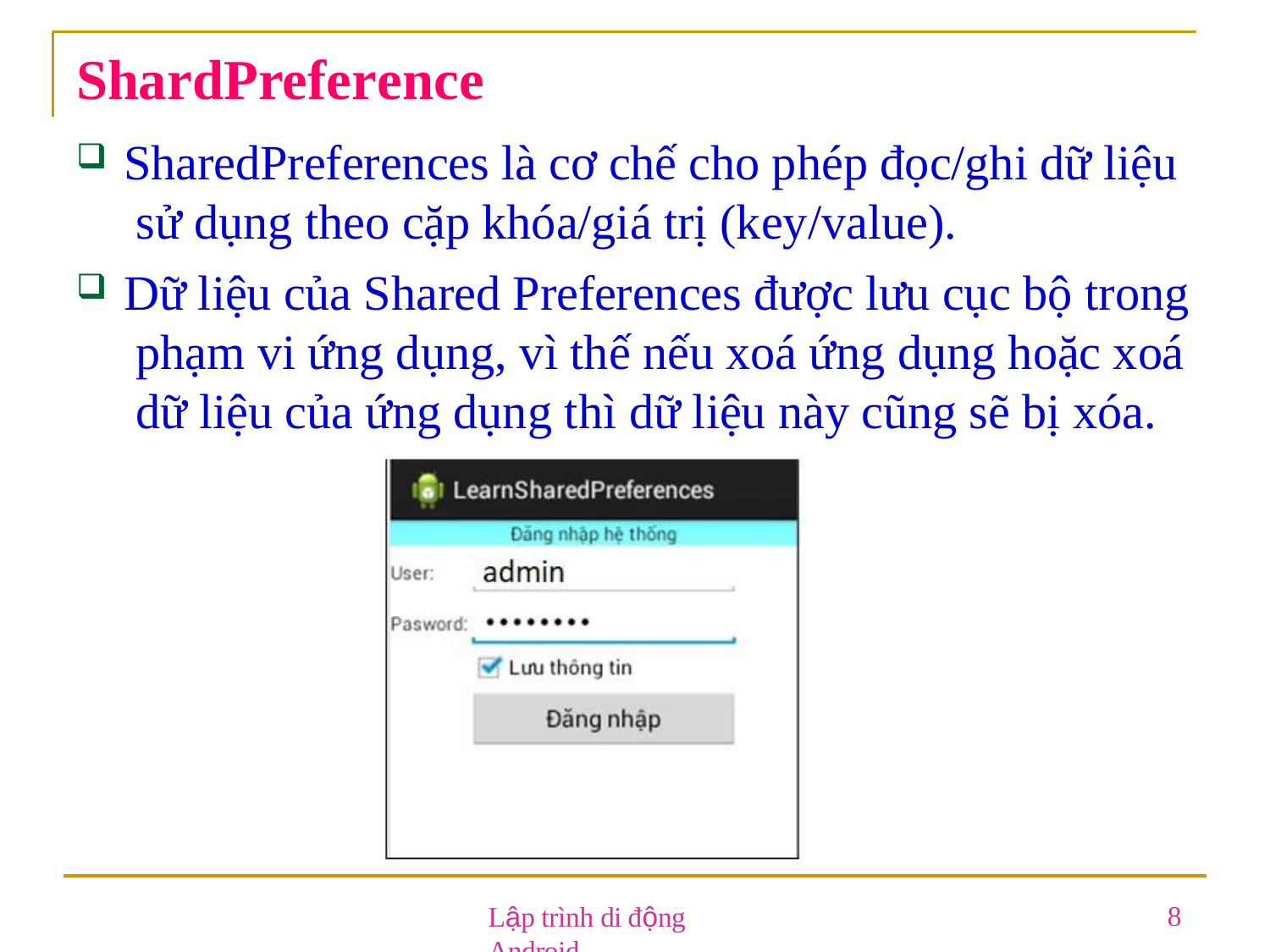

# ShardPreference
SharedPreferences là cơ chế cho phép đọc/ghi dữ liệu  sử dụng theo cặp khóa/giá trị (key/value).
Dữ liệu của Shared Preferences được lưu cục bộ trong  phạm vi ứng dụng, vì thế nếu xoá ứng dụng hoặc xoá  dữ liệu của ứng dụng thì dữ liệu này cũng sẽ bị xóa.

Lập trình di động Android
8